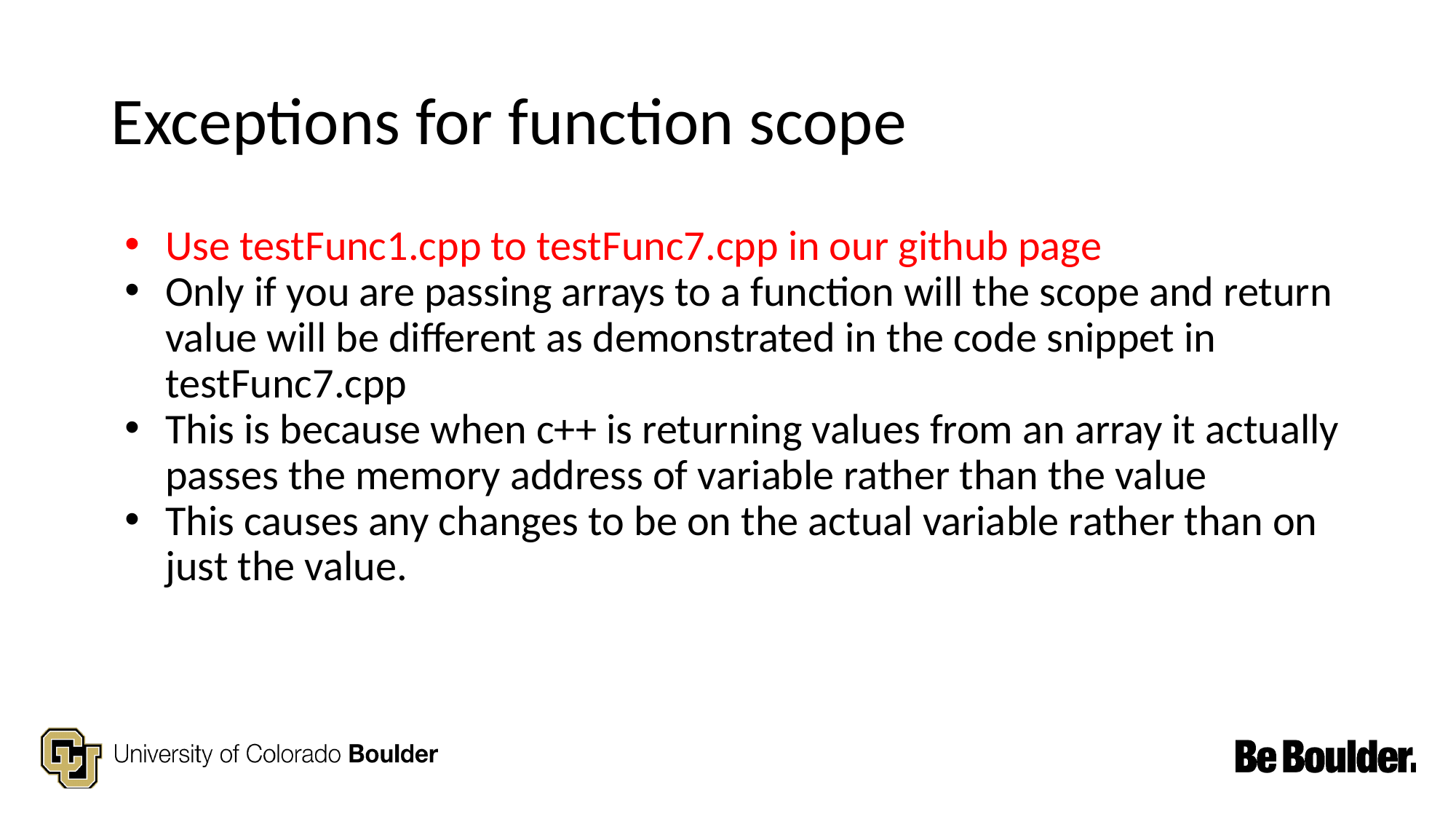

# Exceptions for function scope
Use testFunc1.cpp to testFunc7.cpp in our github page
Only if you are passing arrays to a function will the scope and return value will be different as demonstrated in the code snippet in testFunc7.cpp
This is because when c++ is returning values from an array it actually passes the memory address of variable rather than the value
This causes any changes to be on the actual variable rather than on just the value.